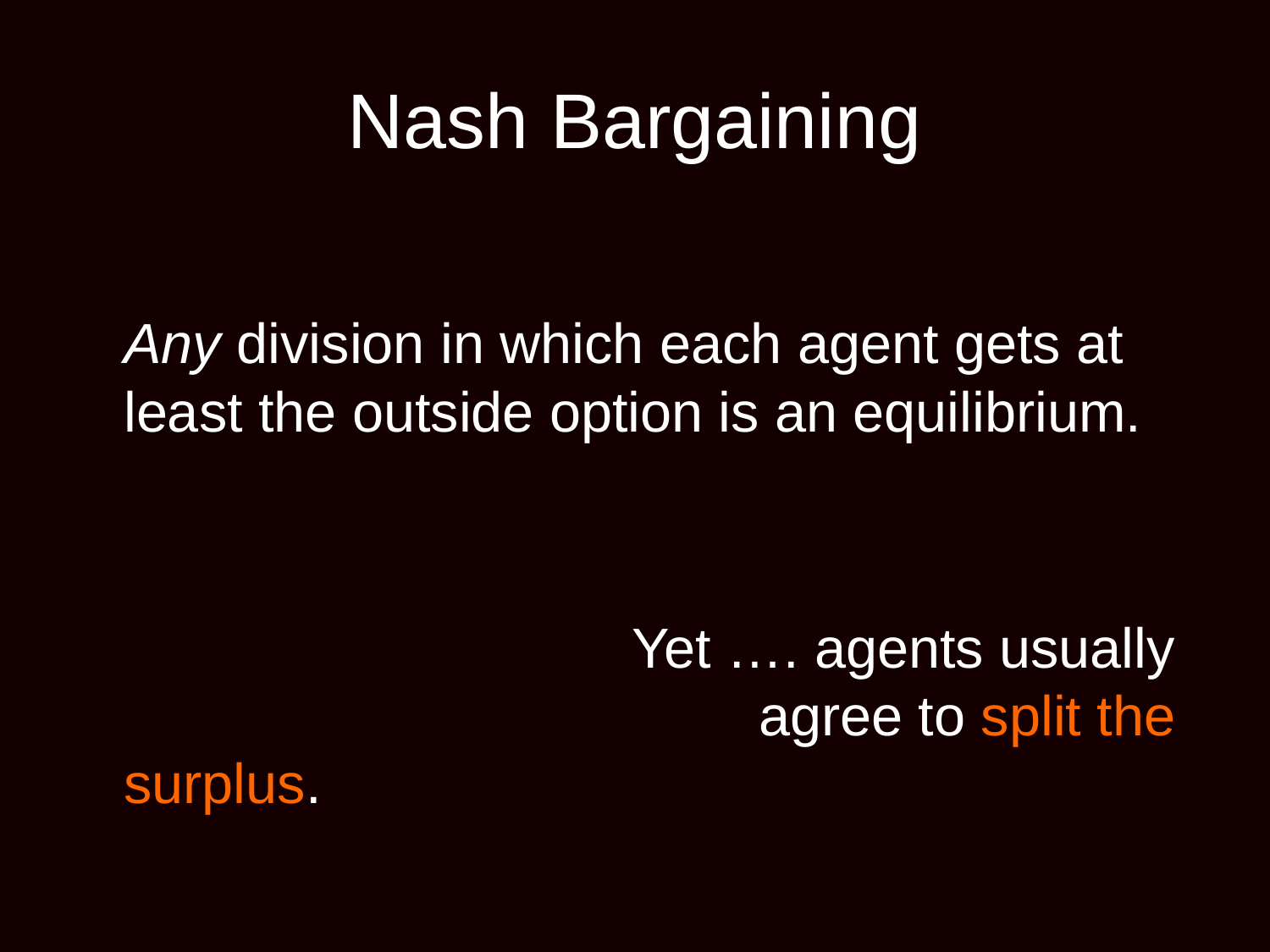

# Nash Bargaining

	Any division in which each agent gets at least the outside option is an equilibrium.

					Yet …. agents usually 					agree to split the surplus.